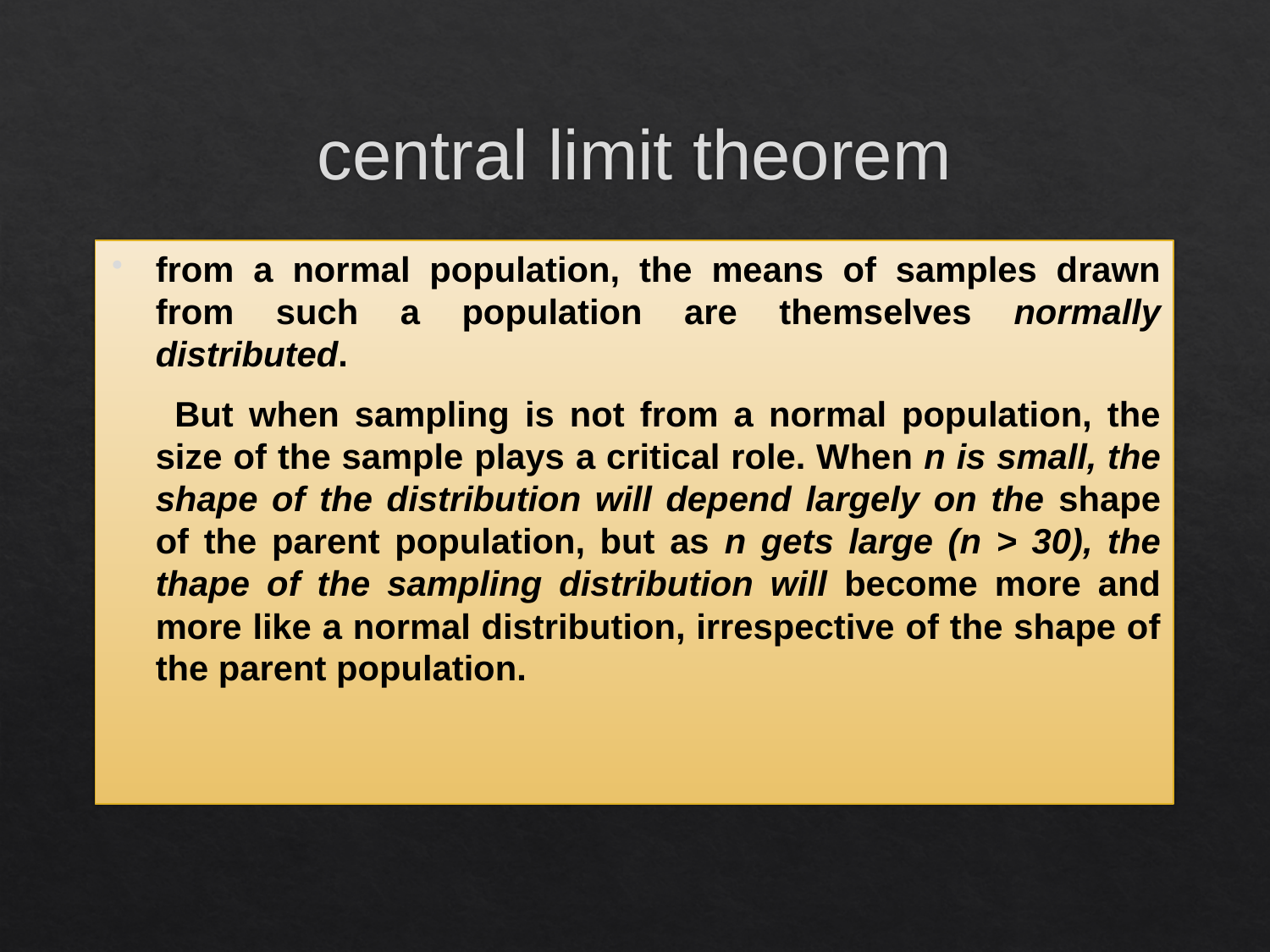

# central limit theorem
from a normal population, the means of samples drawn from such a population are themselves normally distributed.
    But when sampling is not from a normal population, the size of the sample plays a critical role. When n is small, the shape of the distribution will depend largely on the shape of the parent population, but as n gets large (n > 30), the thape of the sampling distribution will become more and more like a normal distribution, irrespective of the shape of the parent population.